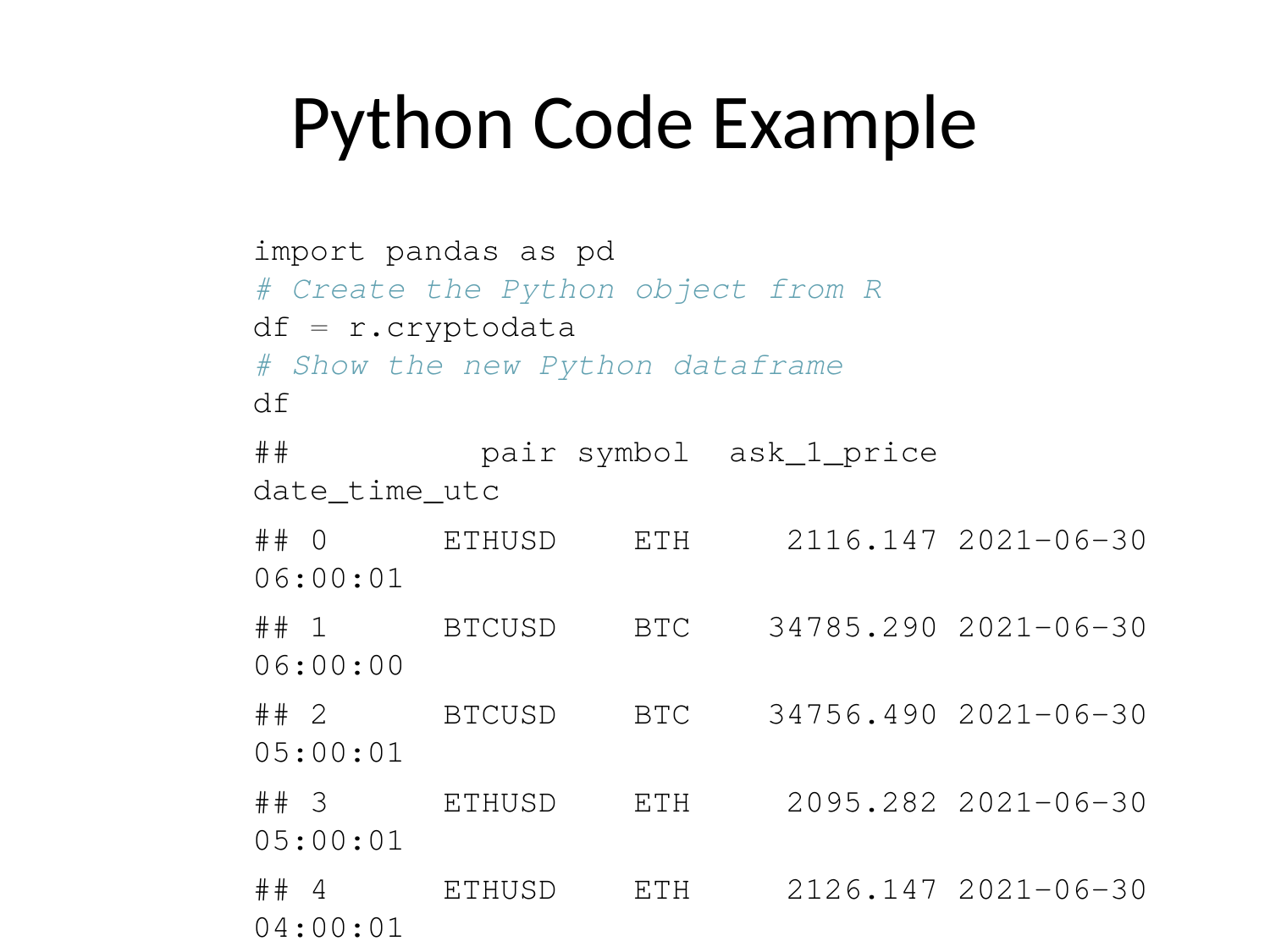

# Python Code Example
import pandas as pd
# Create the Python object from R
df = r.cryptodata
# Show the new Python dataframe
df
##          pair symbol  ask_1_price       date_time_utc
## 0      ETHUSD    ETH     2116.147 2021-06-30 06:00:01
## 1      BTCUSD    BTC    34785.290 2021-06-30 06:00:00
## 2      BTCUSD    BTC    34756.490 2021-06-30 05:00:01
## 3      ETHUSD    ETH     2095.282 2021-06-30 05:00:01
## 4      ETHUSD    ETH     2126.147 2021-06-30 04:00:01
## ...       ...    ...          ...                 ...
## 14663  BTCUSD    BTC    11972.900 2020-08-10 06:03:50
## 14664  BTCUSD    BTC    11985.890 2020-08-10 05:03:48
## 14665  BTCUSD    BTC    11997.470 2020-08-10 04:32:55
## 14666  BTCUSD    BTC    10686.880                 NaT
## 14667  ETHUSD    ETH      357.844                 NaT
##
## [14668 rows x 4 columns]